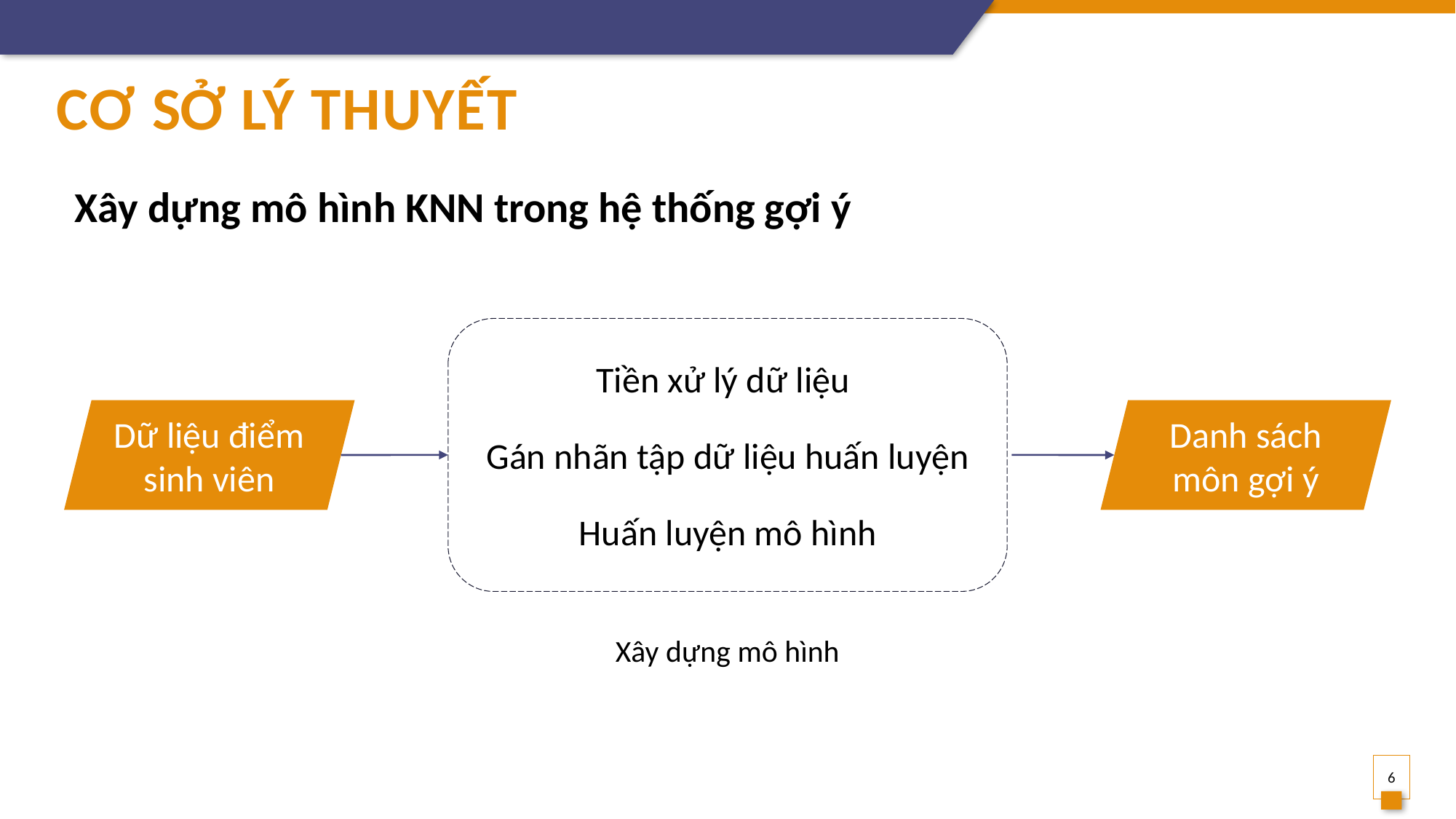

# CƠ sở lý thuyết
Xây dựng mô hình KNN trong hệ thống gợi ý

Tiền xử lý dữ liệu
Danh sách môn gợi ý
Dữ liệu điểm sinh viên
Gán nhãn tập dữ liệu huấn luyện
Huấn luyện mô hình
Xây dựng mô hình
6